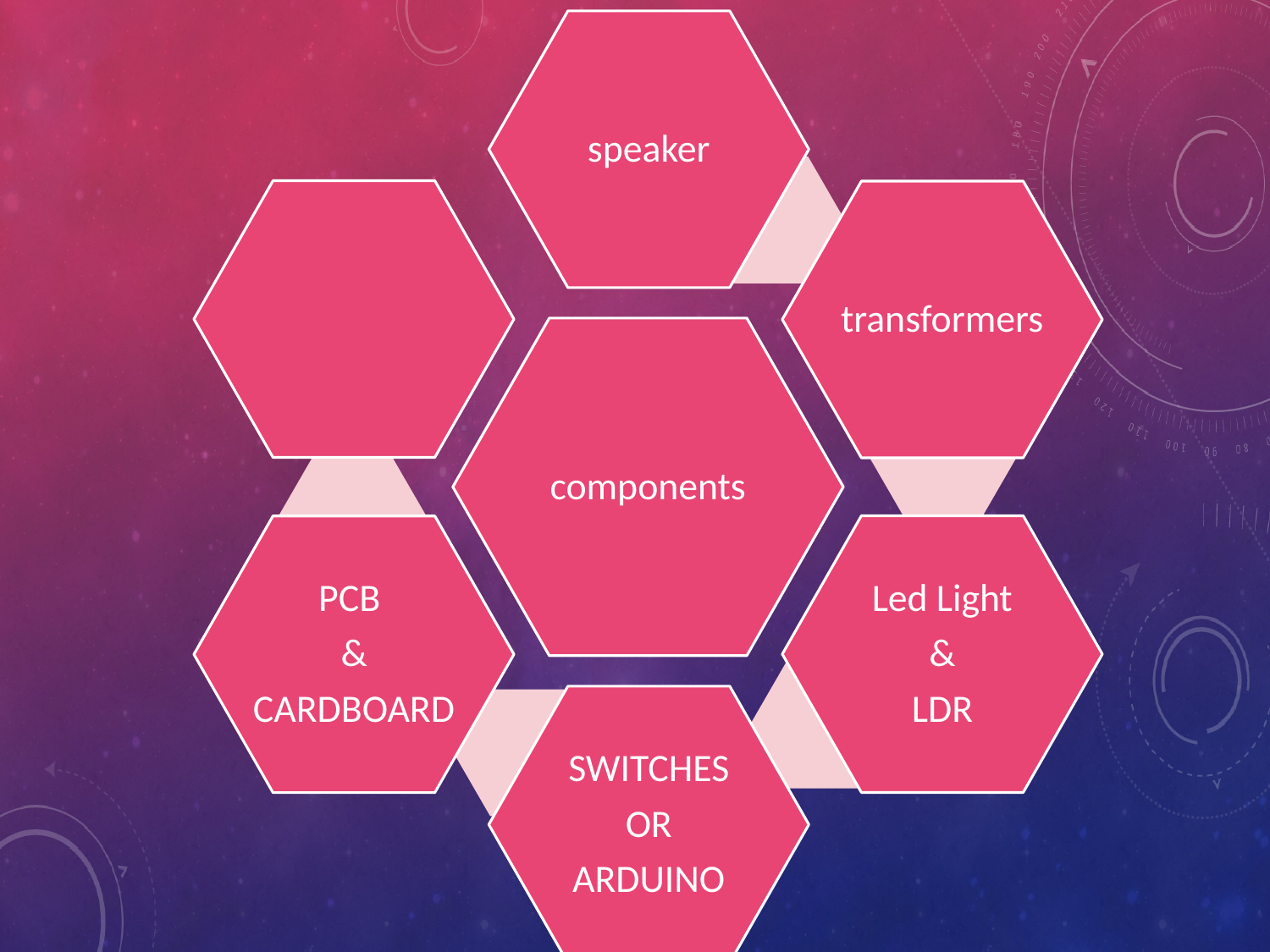

components
speaker
transformers
Led Light
&
LDR
SWITCHES
OR
ARDUINO
PCB
&
CARDBOARD